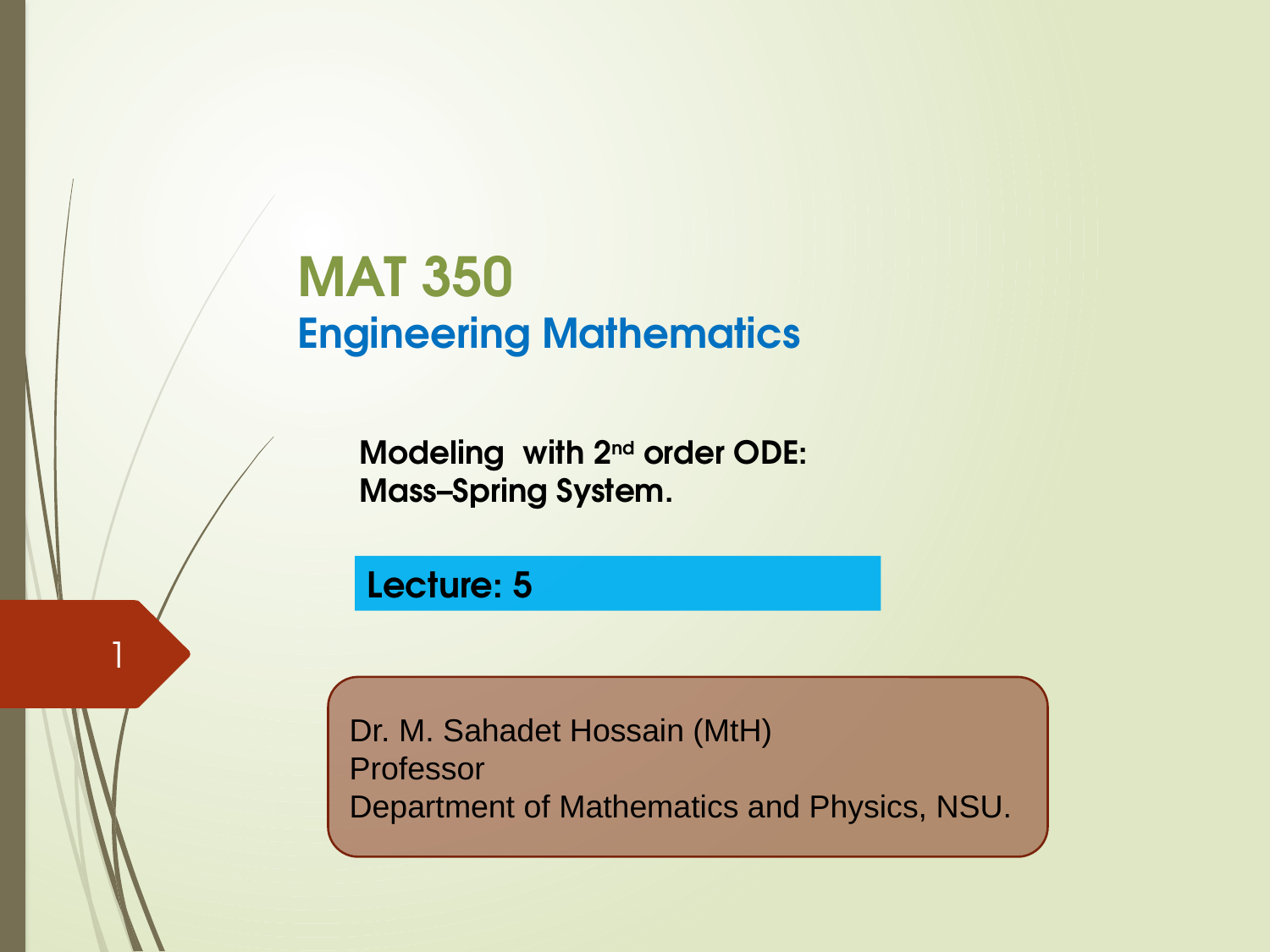

# MAT 350 Engineering Mathematics
Modeling  with 2nd order ODE:
Mass–Spring System.
Lecture: 5
1
Dr. M. Sahadet Hossain (MtH)
Professor
Department of Mathematics and Physics, NSU.